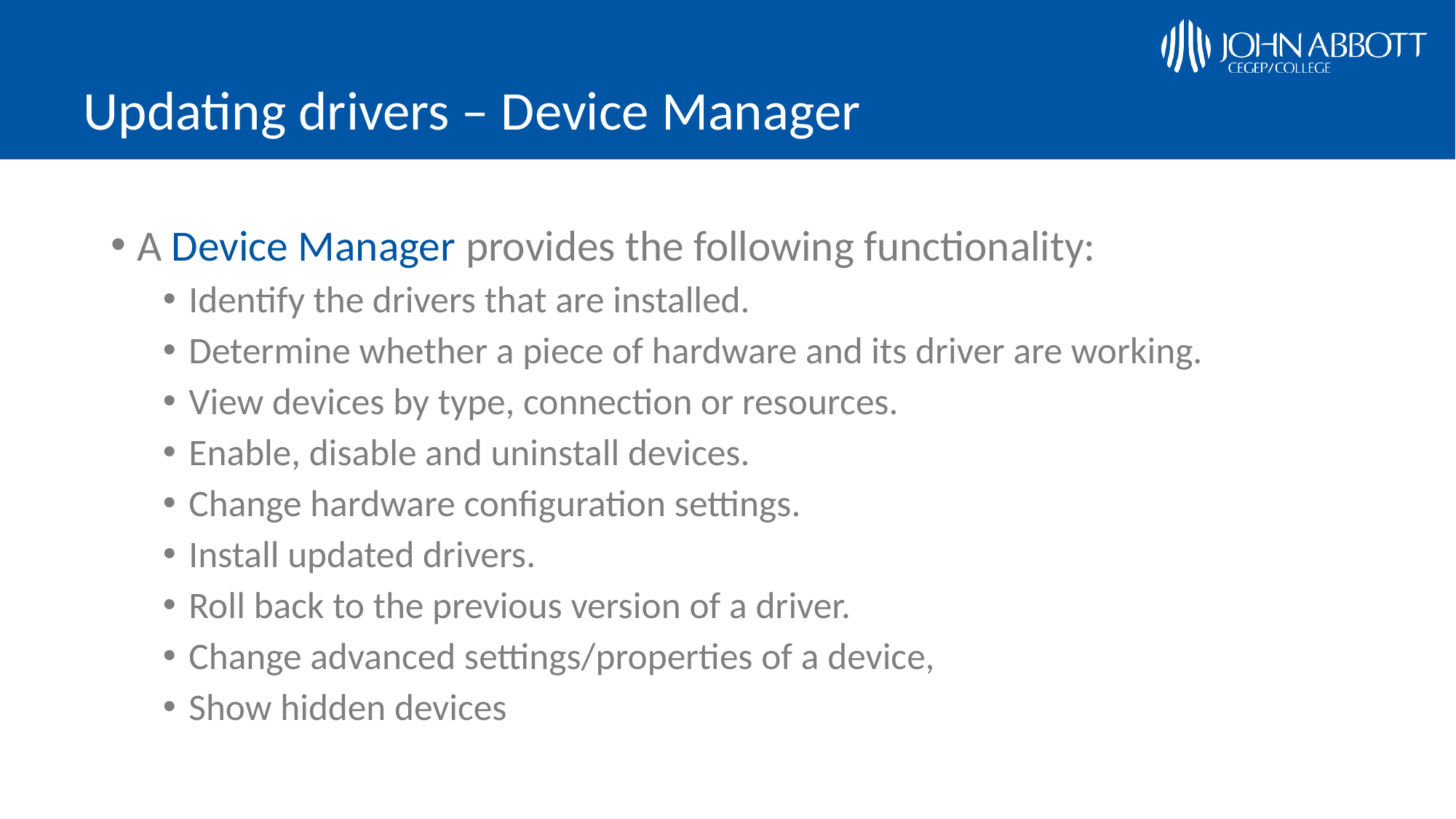

# Updating drivers – Device Manager
A Device Manager provides the following functionality:
Identify the drivers that are installed.
Determine whether a piece of hardware and its driver are working.
View devices by type, connection or resources.
Enable, disable and uninstall devices.
Change hardware configuration settings.
Install updated drivers.
Roll back to the previous version of a driver.
Change advanced settings/properties of a device,
Show hidden devices